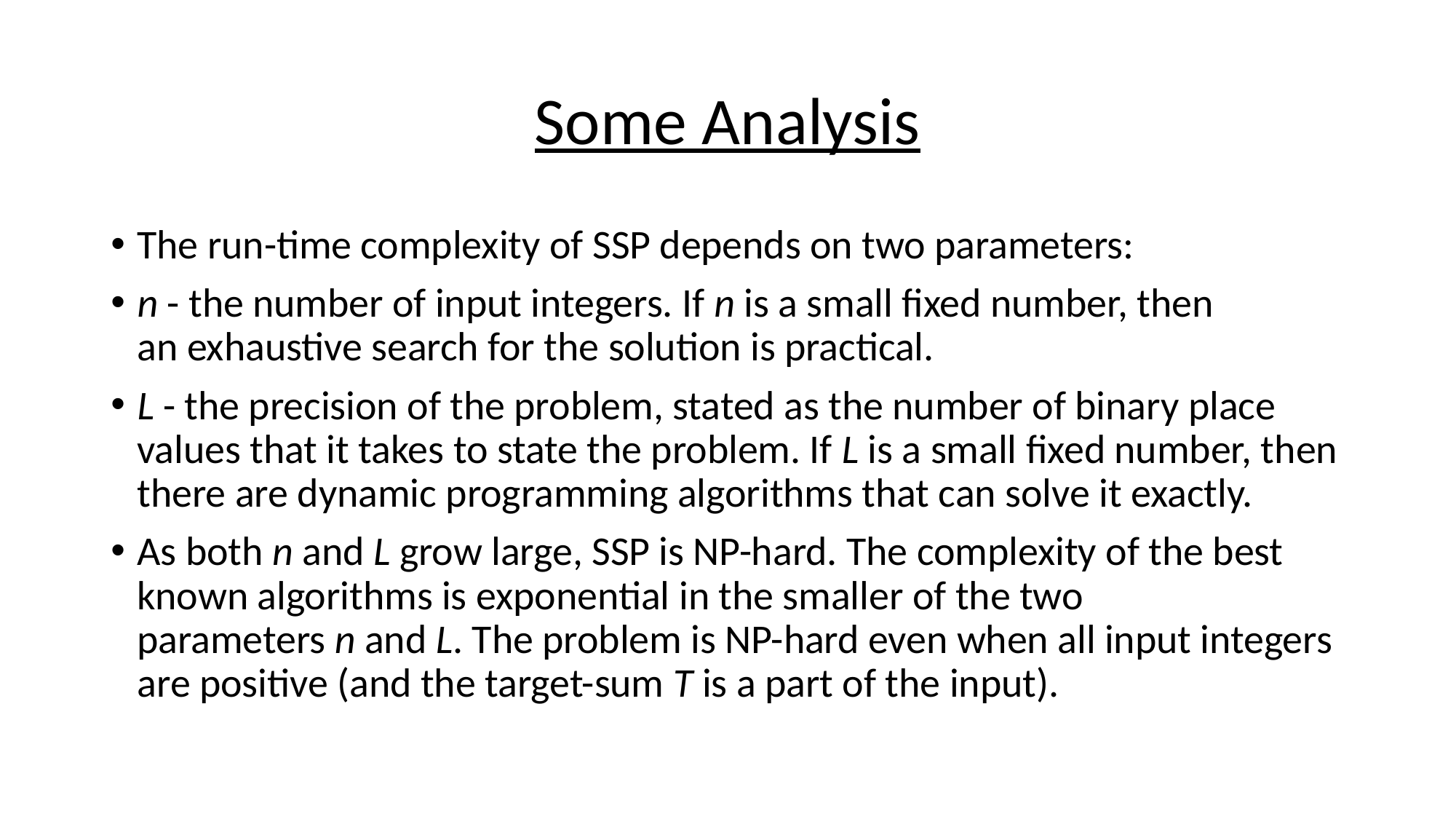

# Some Analysis
The run-time complexity of SSP depends on two parameters:
n - the number of input integers. If n is a small fixed number, then an exhaustive search for the solution is practical.
L - the precision of the problem, stated as the number of binary place values that it takes to state the problem. If L is a small fixed number, then there are dynamic programming algorithms that can solve it exactly.
As both n and L grow large, SSP is NP-hard. The complexity of the best known algorithms is exponential in the smaller of the two parameters n and L. The problem is NP-hard even when all input integers are positive (and the target-sum T is a part of the input).